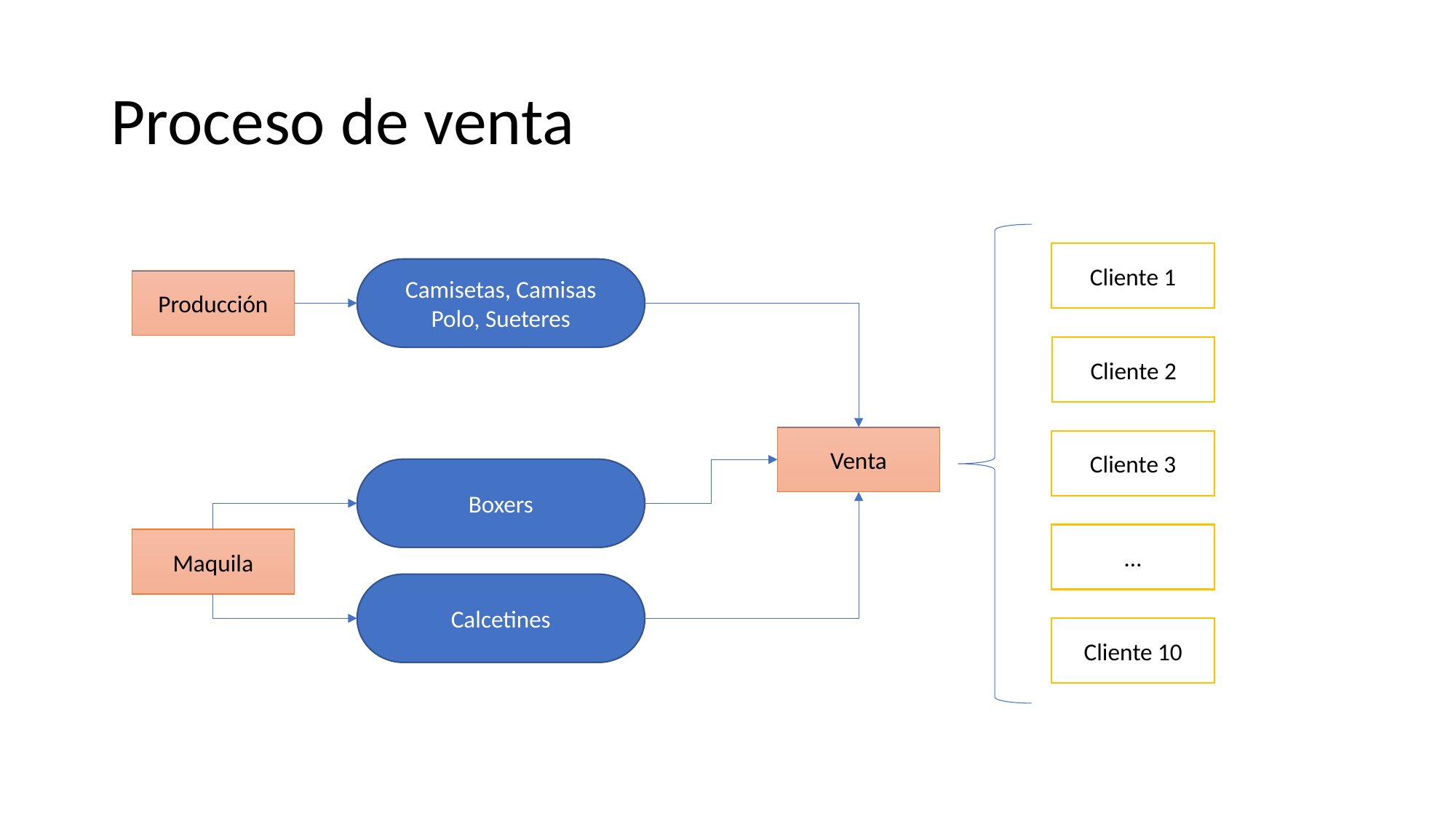

# Proceso de venta

Cliente 1
Camisetas, Camisas Polo, Sueteres
Producción
Cliente 2
Venta
Cliente 3
Boxers
…
Maquila
Calcetines
Cliente 10